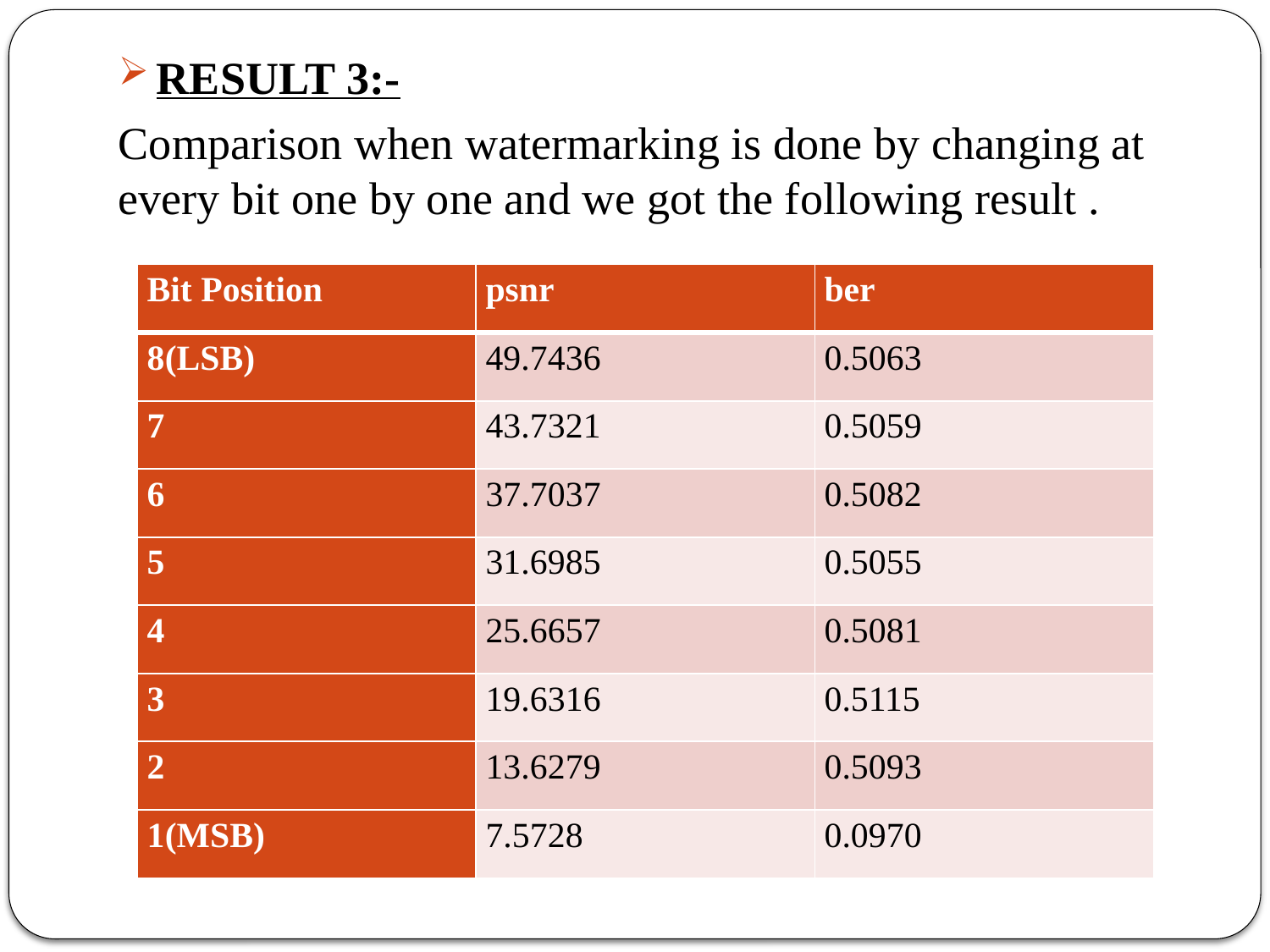

RESULT 3:-
Comparison when watermarking is done by changing at every bit one by one and we got the following result .

| Bit Position | psnr | ber |
| --- | --- | --- |
| 8(LSB) | 49.7436 | 0.5063 |
| 7 | 43.7321 | 0.5059 |
| 6 | 37.7037 | 0.5082 |
| 5 | 31.6985 | 0.5055 |
| 4 | 25.6657 | 0.5081 |
| 3 | 19.6316 | 0.5115 |
| 2 | 13.6279 | 0.5093 |
| 1(MSB) | 7.5728 | 0.0970 |